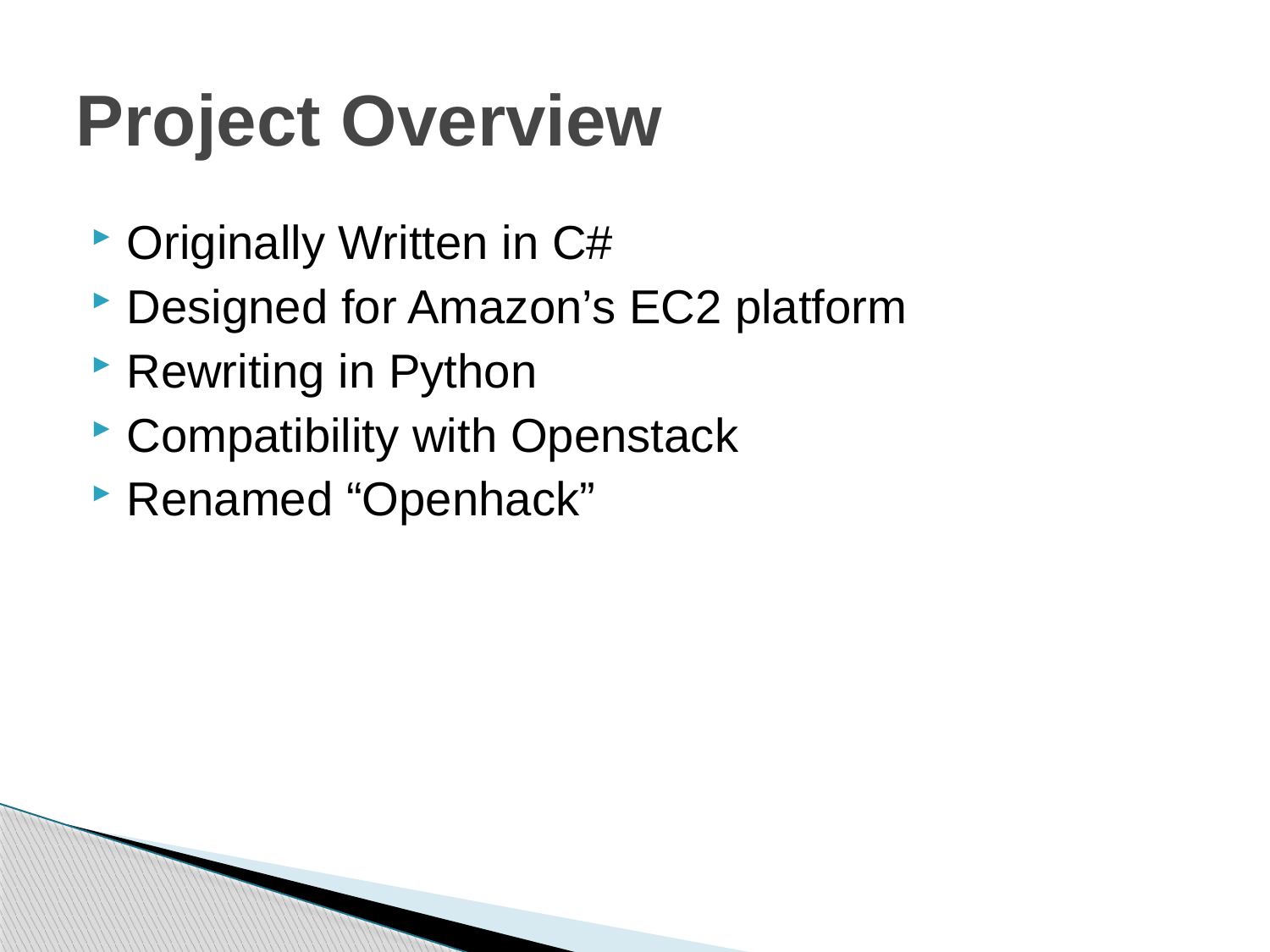

# Project Overview
Originally Written in C#
Designed for Amazon’s EC2 platform
Rewriting in Python
Compatibility with Openstack
Renamed “Openhack”